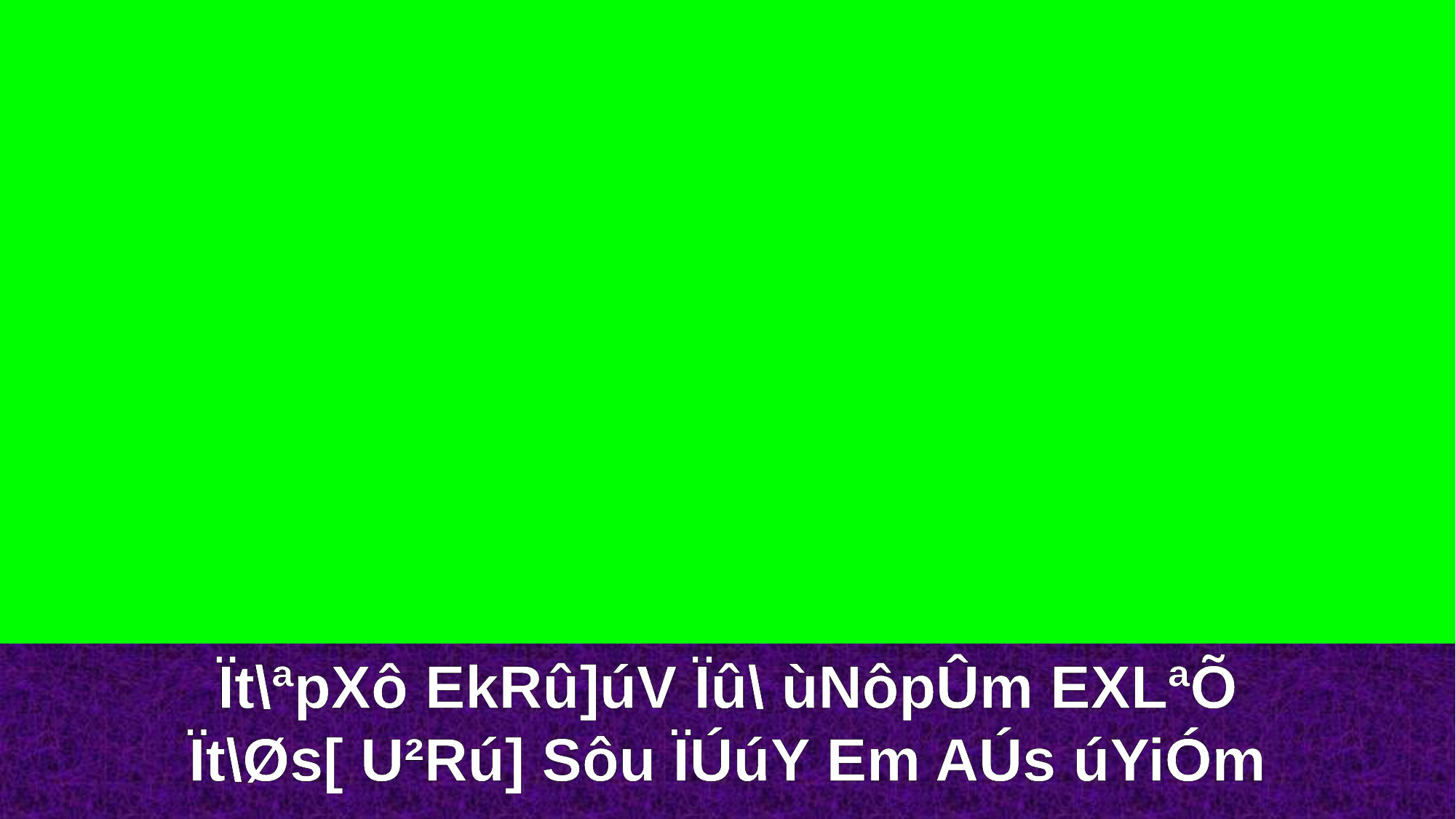

Ït\ªpXô EkRû]úV Ïû\ ùNôpÛm EXLªÕ
Ït\Øs[ U²Rú] Sôu ÏÚúY Em AÚs úYiÓm